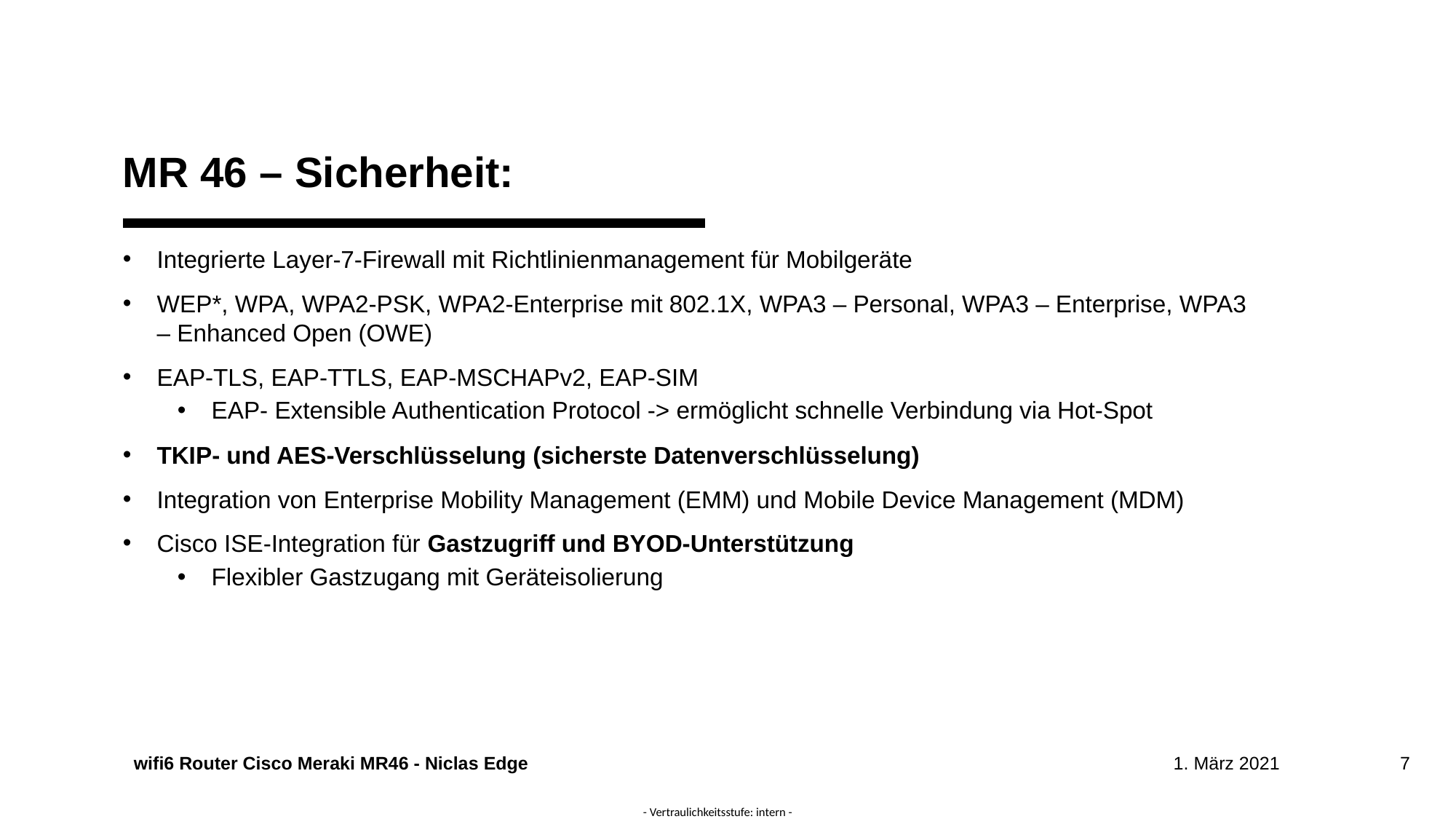

# MR 46 – Sicherheit:
Integrierte Layer-7-Firewall mit Richtlinienmanagement für Mobilgeräte
WEP*, WPA, WPA2-PSK, WPA2-Enterprise mit 802.1X, WPA3 – Personal, WPA3 – Enterprise, WPA3 – Enhanced Open (OWE)
EAP-TLS, EAP-TTLS, EAP-MSCHAPv2, EAP-SIM
EAP- Extensible Authentication Protocol -> ermöglicht schnelle Verbindung via Hot-Spot
TKIP- und AES-Verschlüsselung (sicherste Datenverschlüsselung)
Integration von Enterprise Mobility Management (EMM) und Mobile Device Management (MDM)
Cisco ISE-Integration für Gastzugriff und BYOD-Unterstützung
Flexibler Gastzugang mit Geräteisolierung
wifi6 Router Cisco Meraki MR46 - Niclas Edge
1. März 2021
7